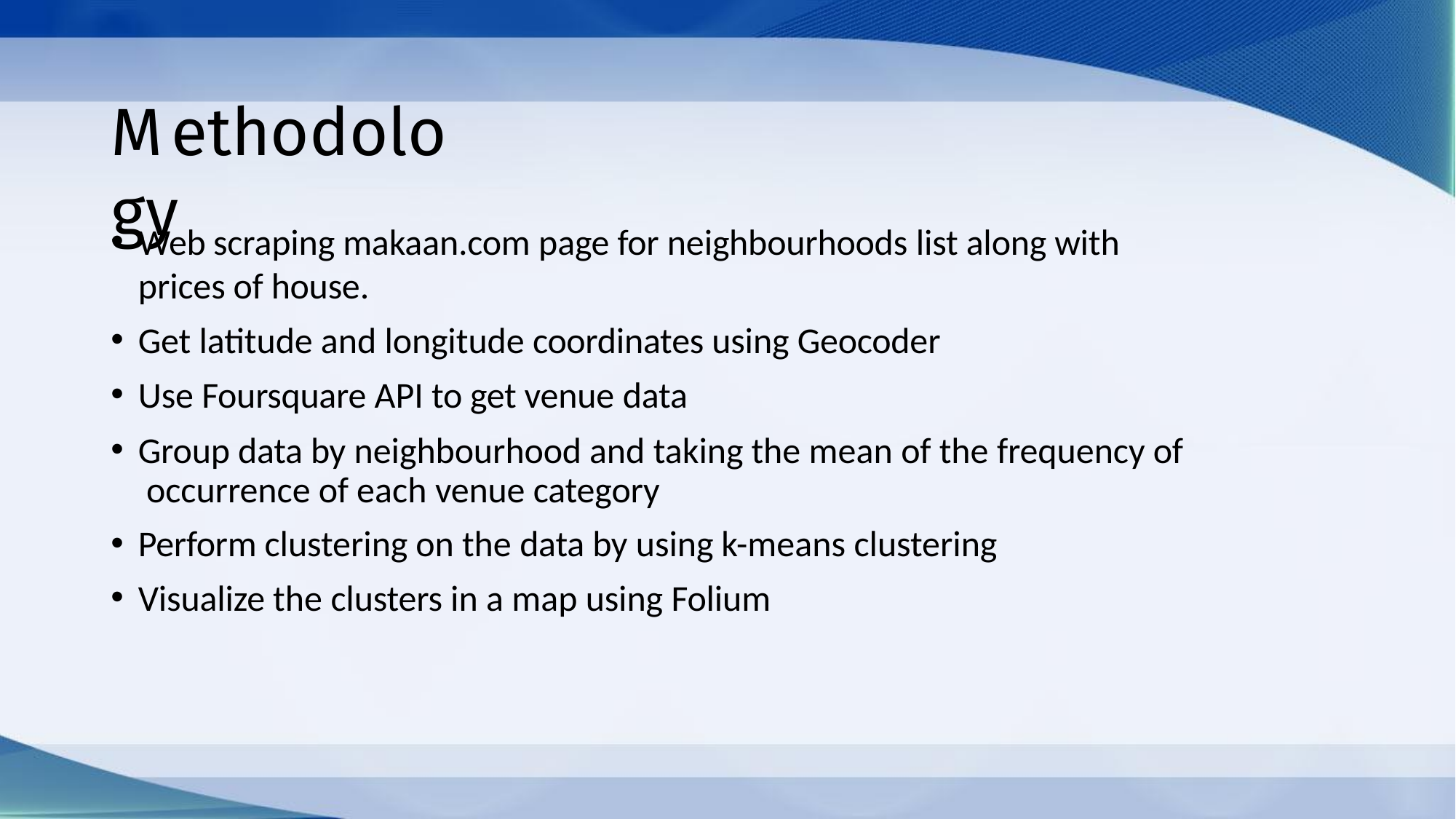

# Methodology
Web scraping makaan.com page for neighbourhoods list along with prices of house.
Get latitude and longitude coordinates using Geocoder
Use Foursquare API to get venue data
Group data by neighbourhood and taking the mean of the frequency of  occurrence of each venue category
Perform clustering on the data by using k-means clustering
Visualize the clusters in a map using Folium